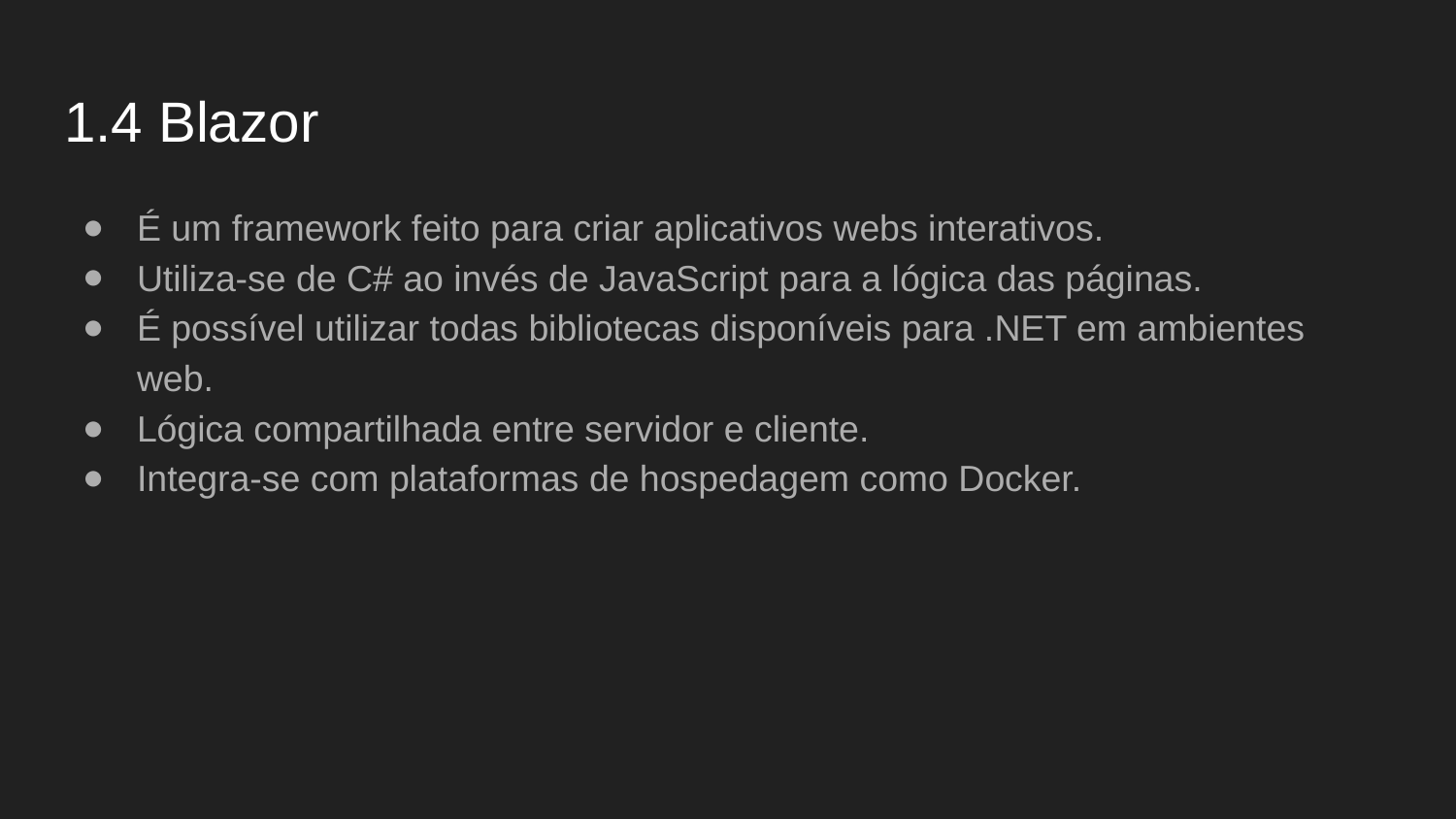

# 1.4 Blazor
É um framework feito para criar aplicativos webs interativos.
Utiliza-se de C# ao invés de JavaScript para a lógica das páginas.
É possível utilizar todas bibliotecas disponíveis para .NET em ambientes web.
Lógica compartilhada entre servidor e cliente.
Integra-se com plataformas de hospedagem como Docker.